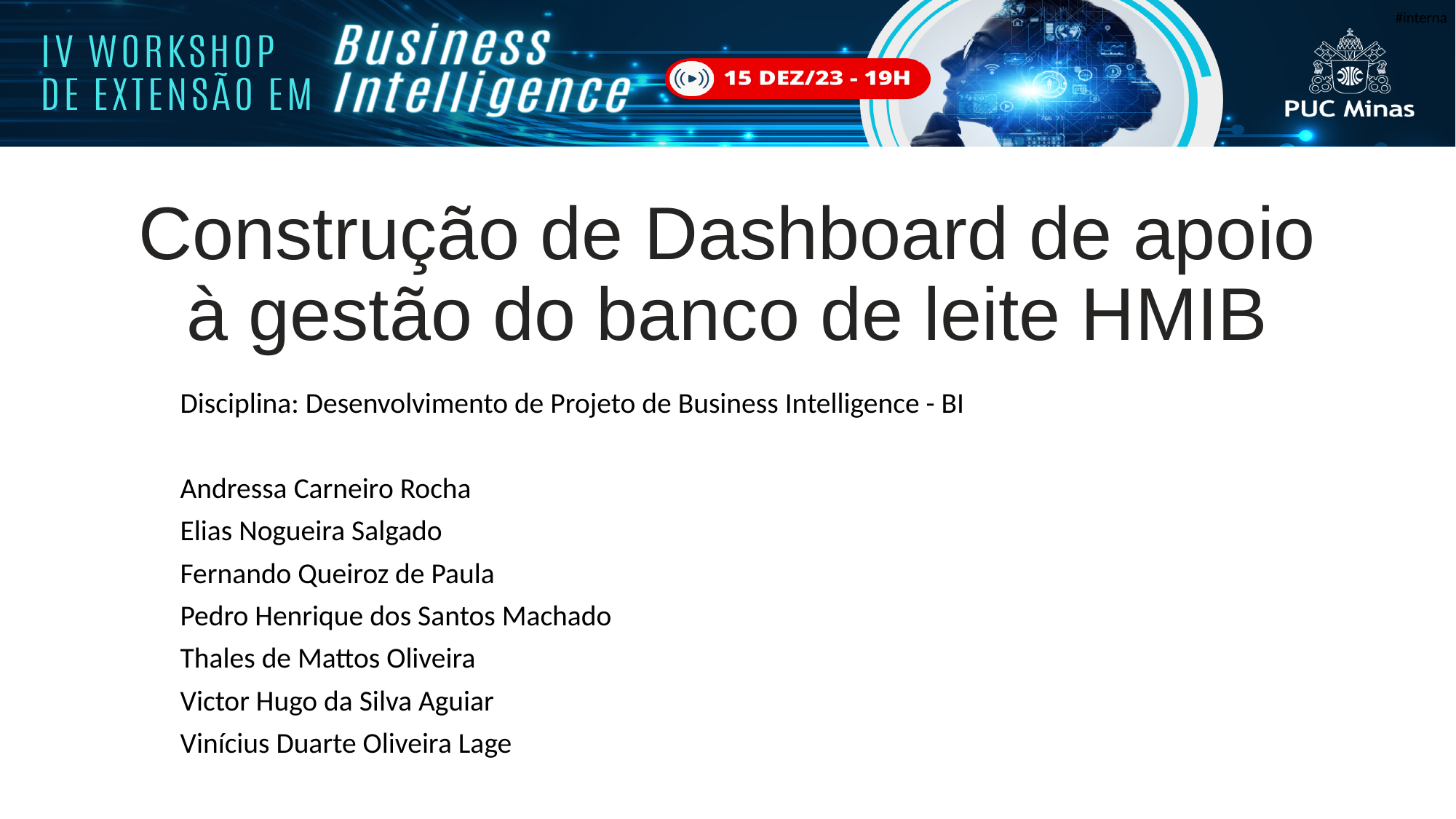

# Construção de Dashboard de apoio à gestão do banco de leite HMIB
Disciplina: Desenvolvimento de Projeto de Business Intelligence - BI

Andressa Carneiro Rocha
Elias Nogueira Salgado
Fernando Queiroz de Paula
Pedro Henrique dos Santos Machado
Thales de Mattos Oliveira
Victor Hugo da Silva Aguiar
Vinícius Duarte Oliveira Lage